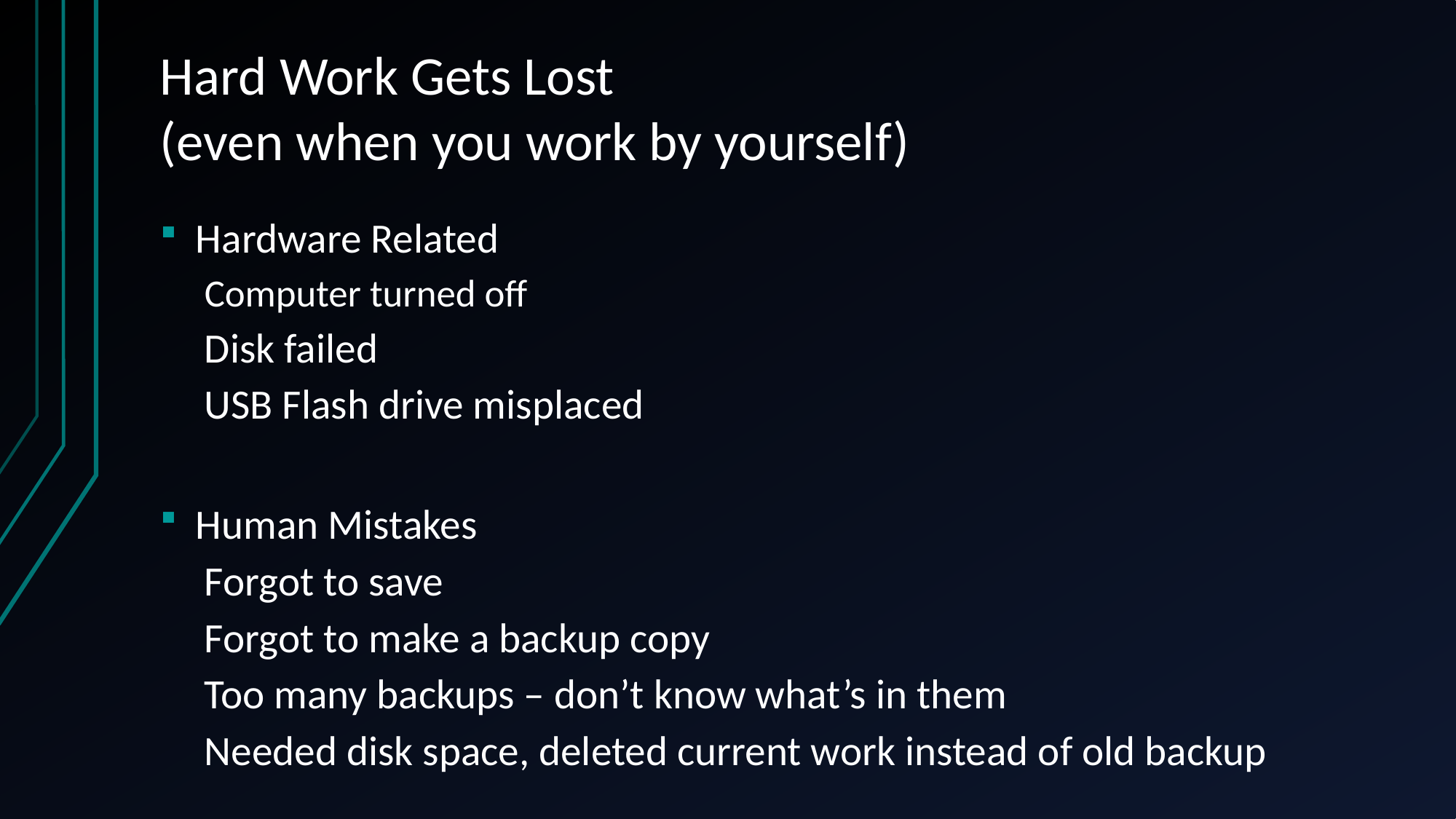

# Hard Work Gets Lost (even when you work by yourself)

Hardware Related
Computer turned off
Disk failed
USB Flash drive misplaced

Human Mistakes
Forgot to save
Forgot to make a backup copy
Too many backups – don’t know what’s in them
Needed disk space, deleted current work instead of old backup